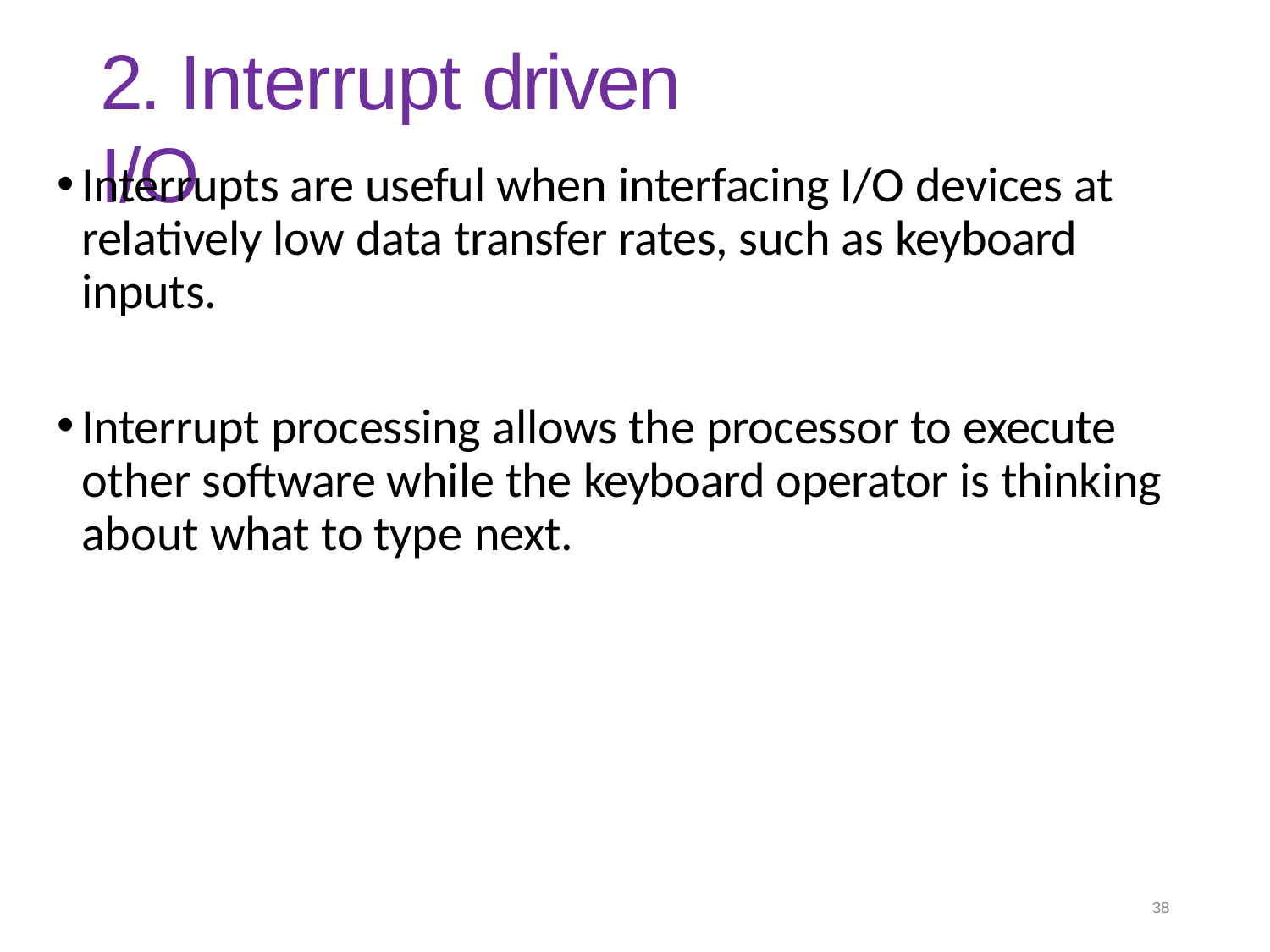

# 2. Interrupt driven I/O
Interrupts are useful when interfacing I/O devices at  relatively low data transfer rates, such as keyboard  inputs.

Interrupt processing allows the processor to execute  other software while the keyboard operator is thinking  about what to type next.
38